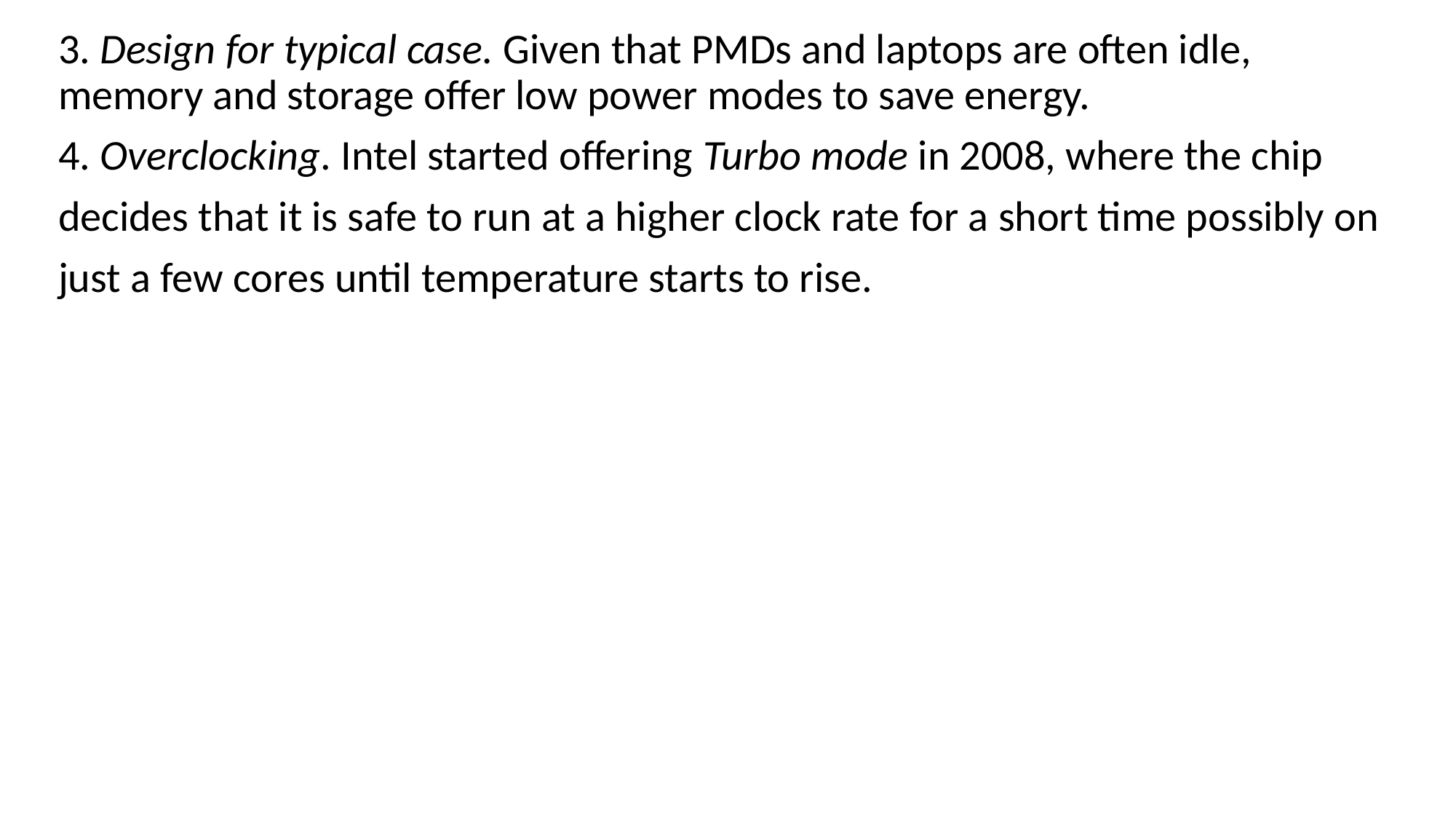

3. Design for typical case. Given that PMDs and laptops are often idle, memory and storage offer low power modes to save energy.
4. Overclocking. Intel started offering Turbo mode in 2008, where the chip
decides that it is safe to run at a higher clock rate for a short time possibly on
just a few cores until temperature starts to rise.